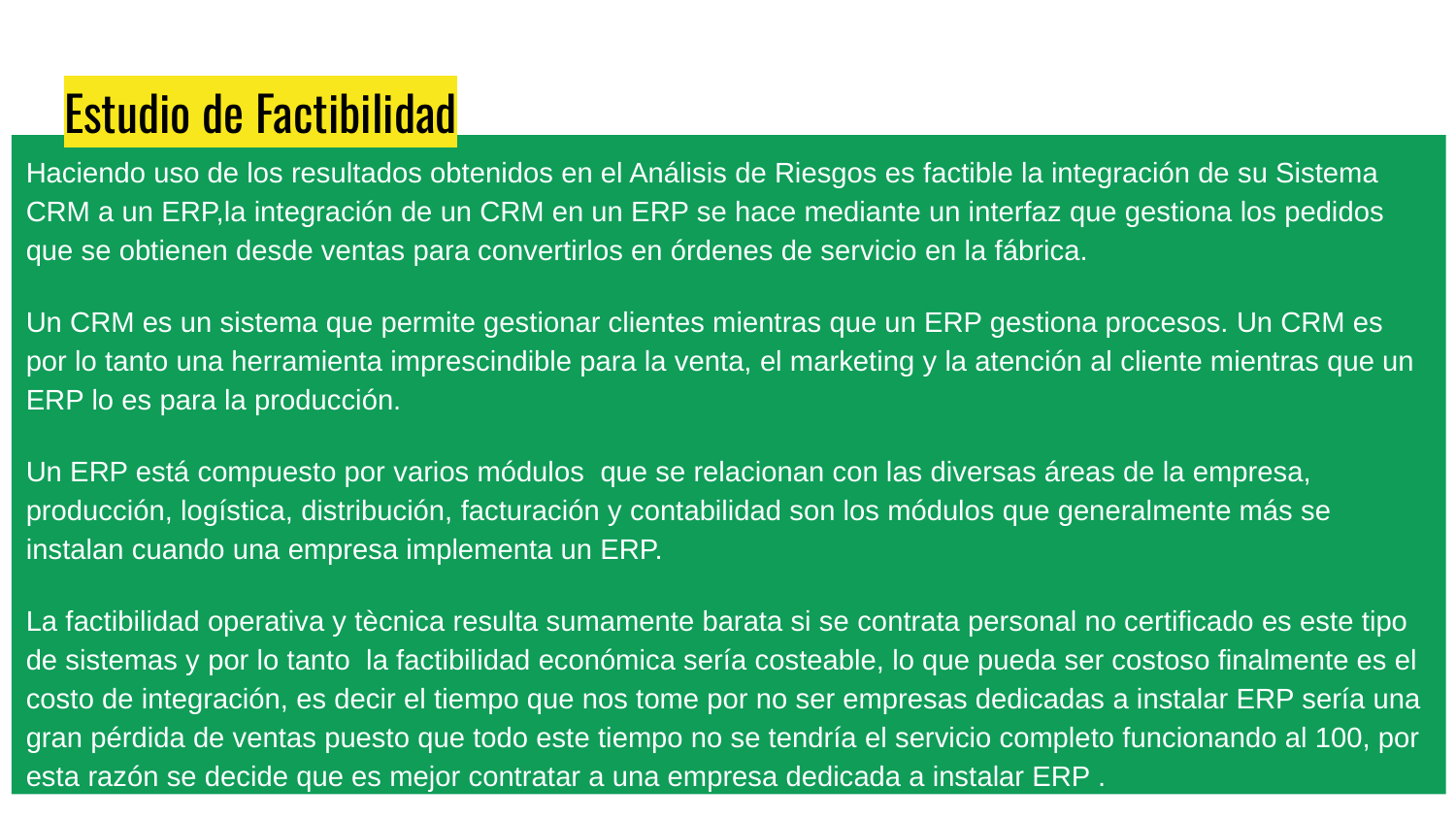

# Estudio de Factibilidad
Haciendo uso de los resultados obtenidos en el Análisis de Riesgos es factible la integración de su Sistema CRM a un ERP,la integración de un CRM en un ERP se hace mediante un interfaz que gestiona los pedidos que se obtienen desde ventas para convertirlos en órdenes de servicio en la fábrica.
Un CRM es un sistema que permite gestionar clientes mientras que un ERP gestiona procesos. Un CRM es por lo tanto una herramienta imprescindible para la venta, el marketing y la atención al cliente mientras que un ERP lo es para la producción.
Un ERP está compuesto por varios módulos  que se relacionan con las diversas áreas de la empresa, producción, logística, distribución, facturación y contabilidad son los módulos que generalmente más se instalan cuando una empresa implementa un ERP.
La factibilidad operativa y tècnica resulta sumamente barata si se contrata personal no certificado es este tipo de sistemas y por lo tanto  la factibilidad económica sería costeable, lo que pueda ser costoso finalmente es el costo de integración, es decir el tiempo que nos tome por no ser empresas dedicadas a instalar ERP sería una gran pérdida de ventas puesto que todo este tiempo no se tendría el servicio completo funcionando al 100, por esta razón se decide que es mejor contratar a una empresa dedicada a instalar ERP .